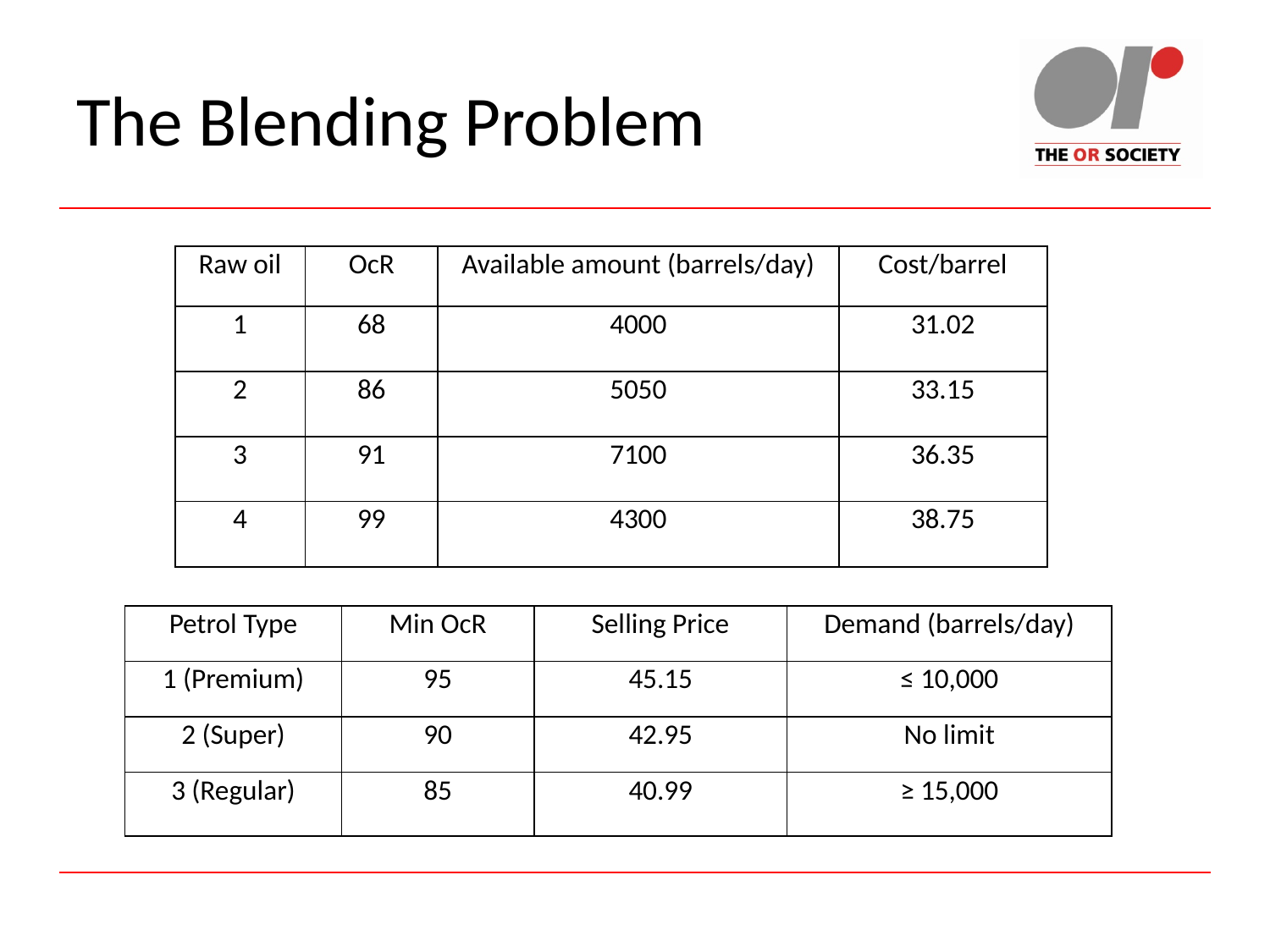

# The Blending Problem
| Raw oil | OcR | Available amount (barrels/day) | Cost/barrel |
| --- | --- | --- | --- |
| 1 | 68 | 4000 | 31.02 |
| 2 | 86 | 5050 | 33.15 |
| 3 | 91 | 7100 | 36.35 |
| 4 | 99 | 4300 | 38.75 |
| Petrol Type | Min OcR | Selling Price | Demand (barrels/day) |
| --- | --- | --- | --- |
| 1 (Premium) | 95 | 45.15 | ≤ 10,000 |
| 2 (Super) | 90 | 42.95 | No limit |
| 3 (Regular) | 85 | 40.99 | ≥ 15,000 |